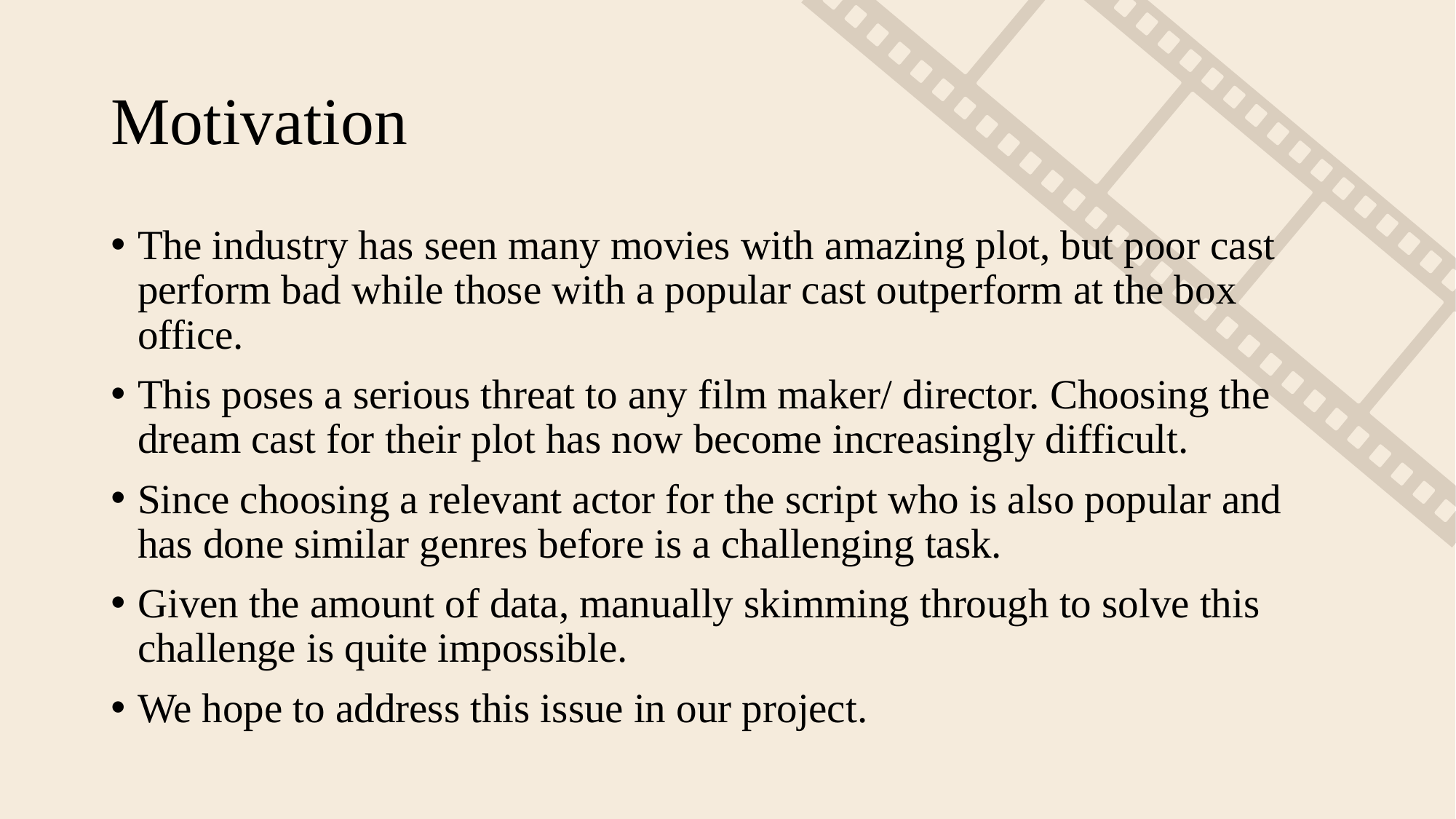

# Motivation
The industry has seen many movies with amazing plot, but poor cast perform bad while those with a popular cast outperform at the box office.
This poses a serious threat to any film maker/ director. Choosing the dream cast for their plot has now become increasingly difficult.
Since choosing a relevant actor for the script who is also popular and has done similar genres before is a challenging task.
Given the amount of data, manually skimming through to solve this challenge is quite impossible.
We hope to address this issue in our project.